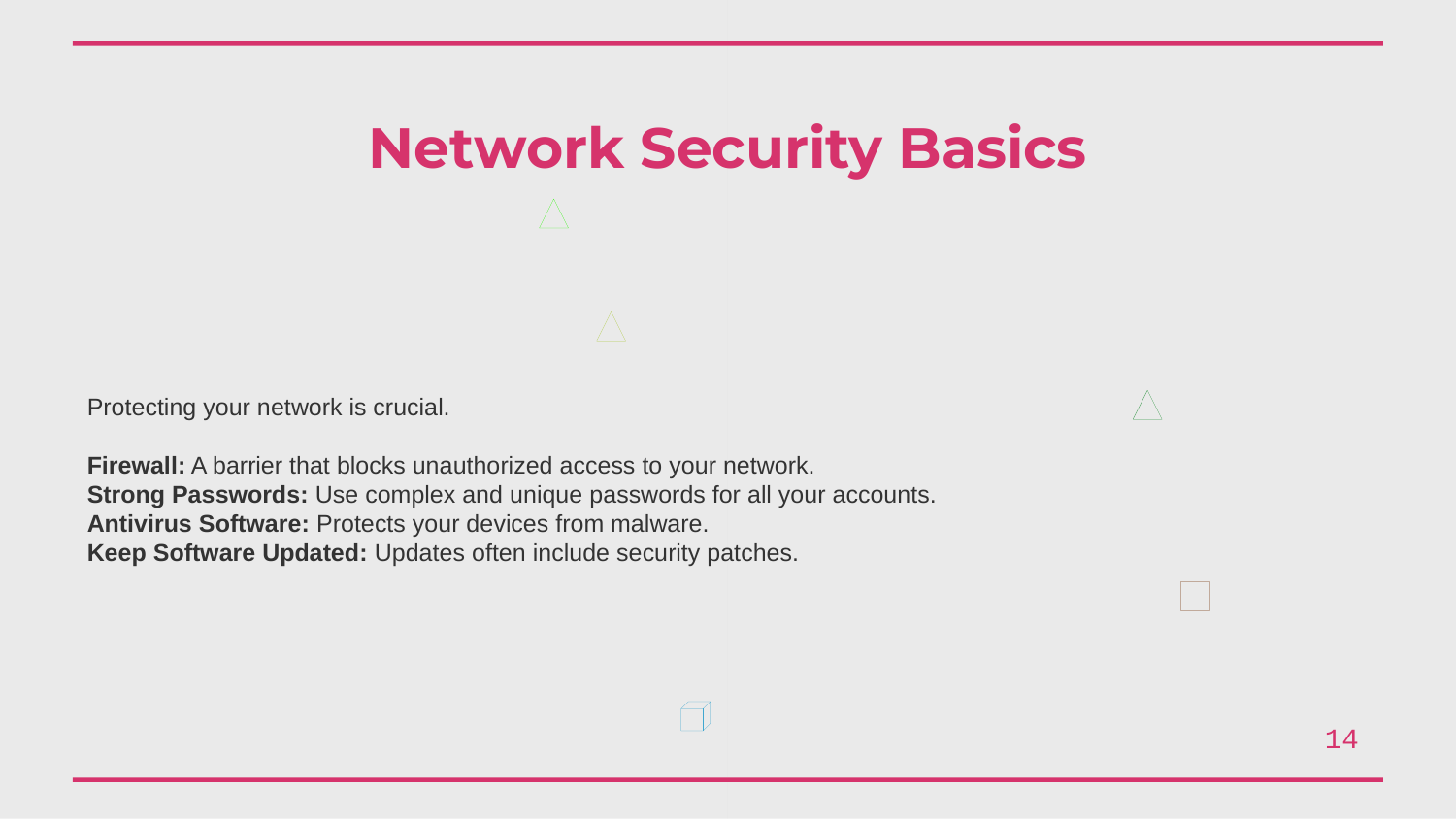

Network Security Basics

Protecting your network is crucial.

Firewall: A barrier that blocks unauthorized access to your network.
Strong Passwords: Use complex and unique passwords for all your accounts.
Antivirus Software: Protects your devices from malware.
Keep Software Updated: Updates often include security patches.

14